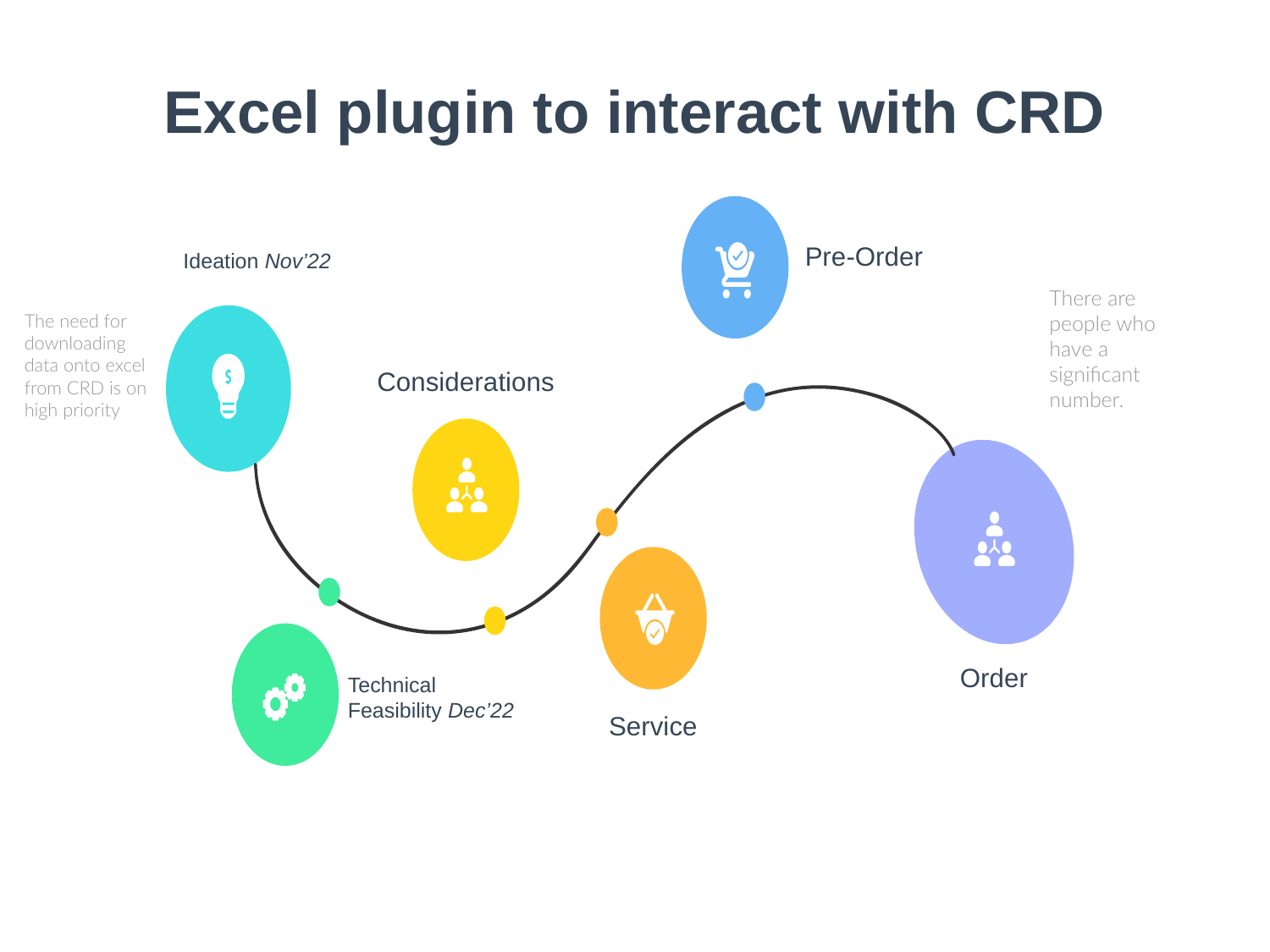

Excel plugin to interact with CRD

Pre-Order

Ideation Nov’22
There are people who have a significant number.

The need for downloading data onto excel from CRD is on high priority

Considerations

Order
Technical Feasibility Dec’22

Service